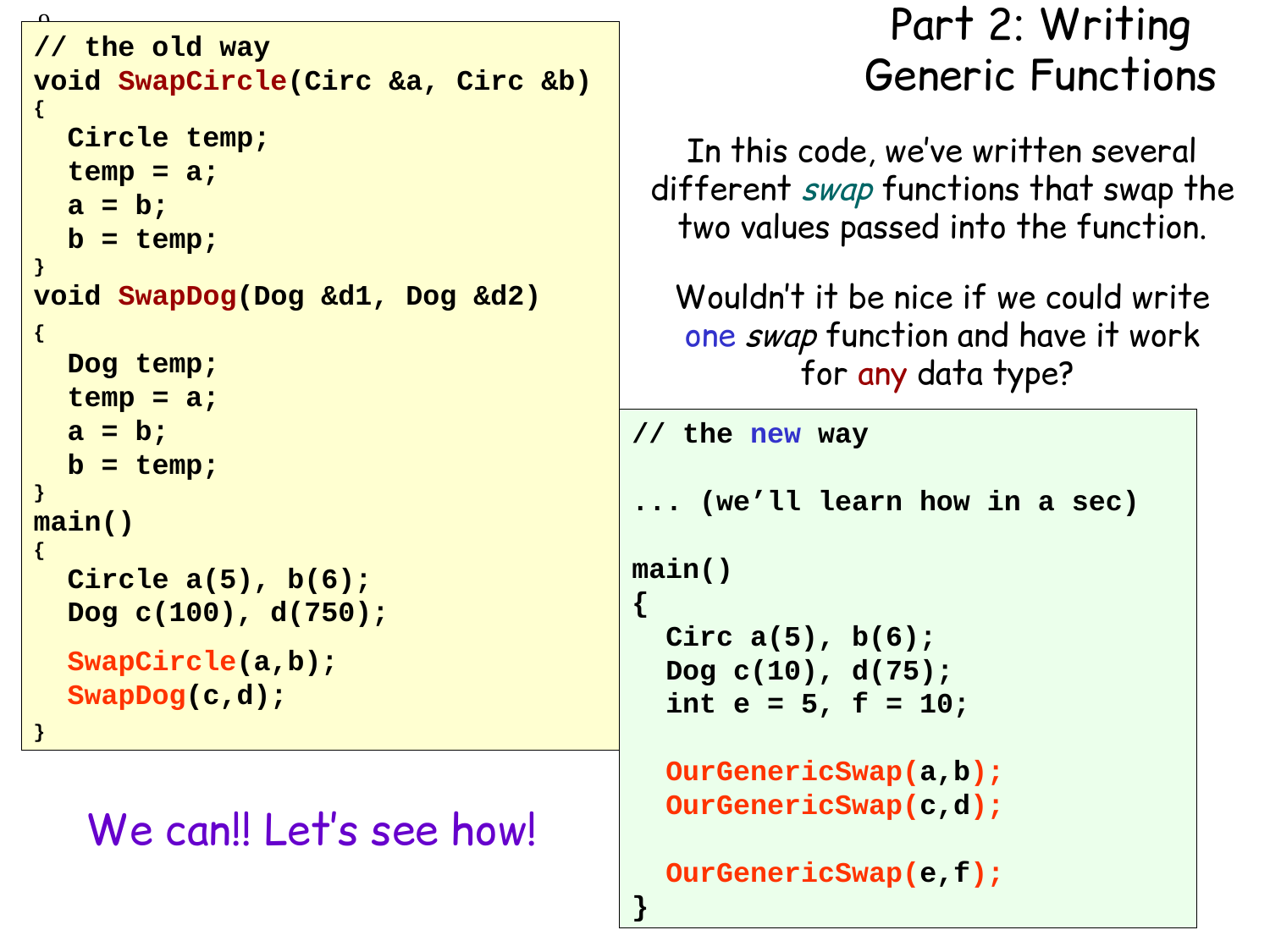

9
# Part 2: Writing Generic Functions
// the old way
void SwapCircle(Circ &a, Circ &b)
{
  Circle temp;
  temp = a;
  a = b;
  b = temp;
}
void SwapDog(Dog &d1, Dog &d2)
{
  Dog temp;
  temp = a;
  a = b;
  b = temp;
}
main()
{
  Circle a(5), b(6);
  Dog c(100), d(750);

  SwapCircle(a,b);
  SwapDog(c,d);
}
In this code, we’ve written several different swap functions that swap the two values passed into the function.
Wouldn’t it be nice if we could write one swap function and have it work for any data type?
// the new way

... (we’ll learn how in a sec)

main()
{
  Circ a(5), b(6);
  Dog c(10), d(75);
  int e = 5, f = 10;

  OurGenericSwap(a,b);
  OurGenericSwap(c,d);

  OurGenericSwap(e,f);
}
 We can!! Let’s see how!